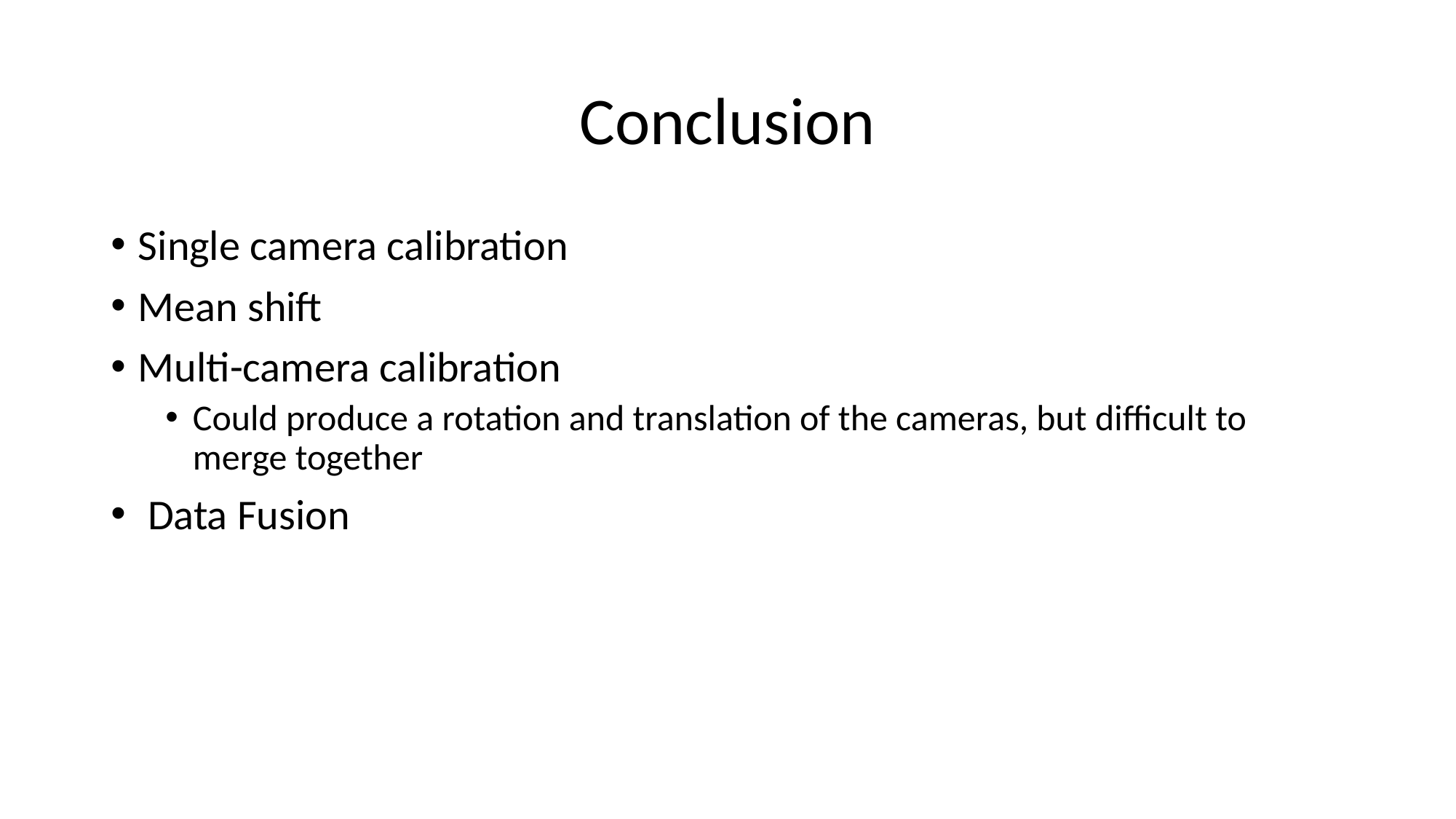

# Conclusion
Single camera calibration
Mean shift
Multi-camera calibration
Could produce a rotation and translation of the cameras, but difficult to merge together
 Data Fusion